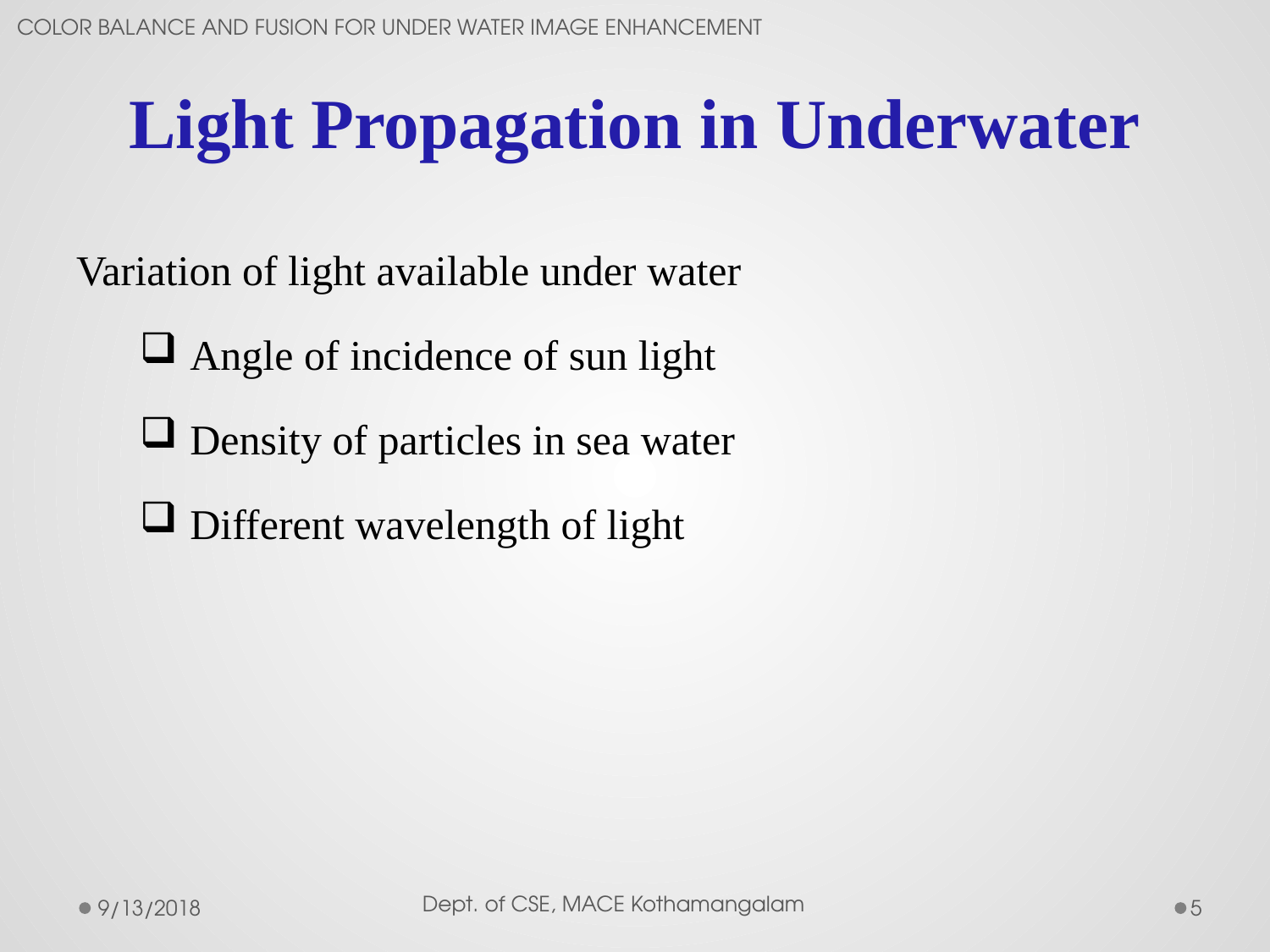

COLOR BALANCE AND FUSION FOR UNDER WATER IMAGE ENHANCEMENT
# Light Propagation in Underwater
Variation of light available under water
 Angle of incidence of sun light
 Density of particles in sea water
 Different wavelength of light

 Dept. of CSE, MACE Kothamangalam
9/13/2018
5